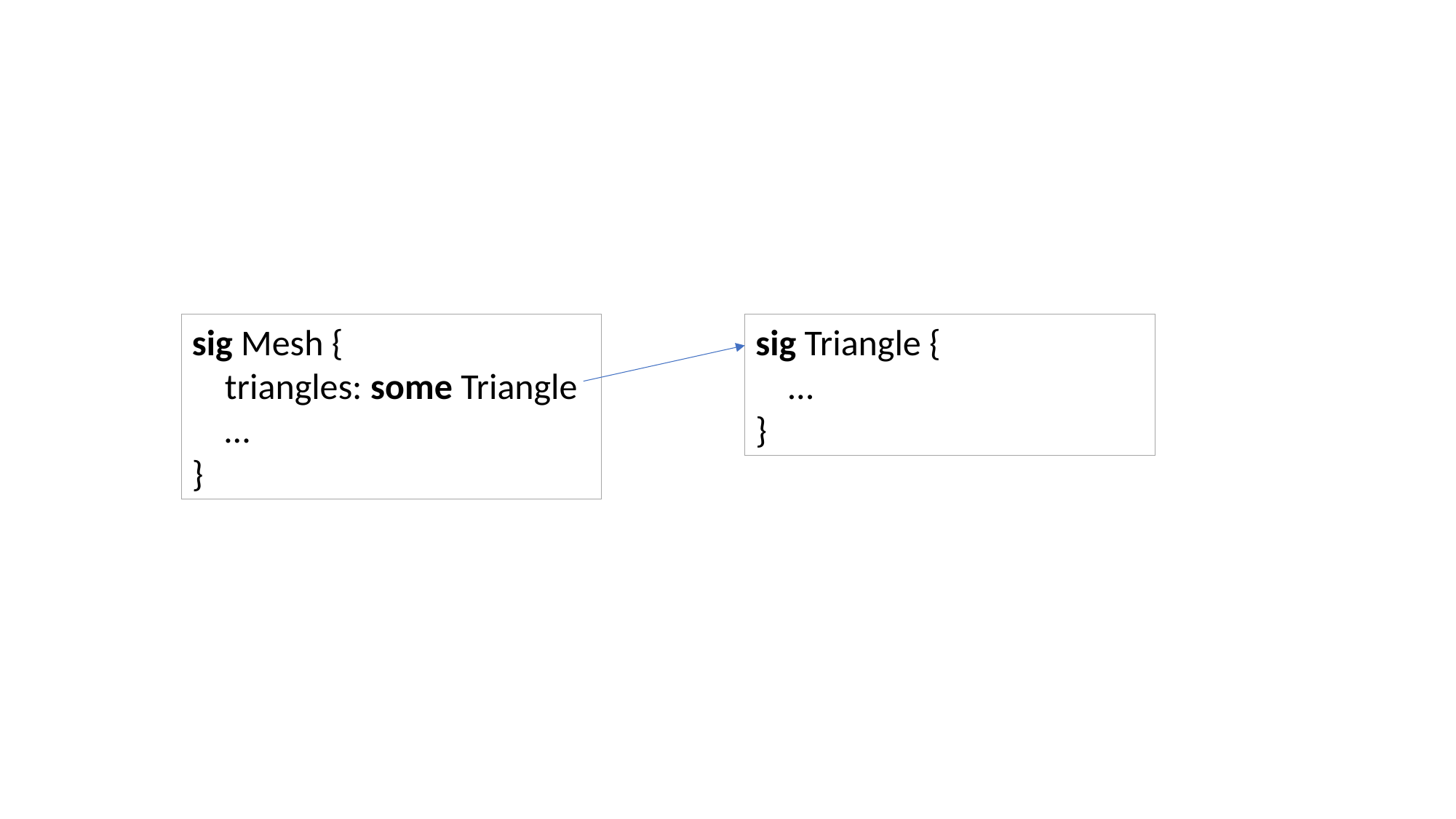

sig Mesh {
    triangles: some Triangle
    …
}
sig Triangle {
    …
}